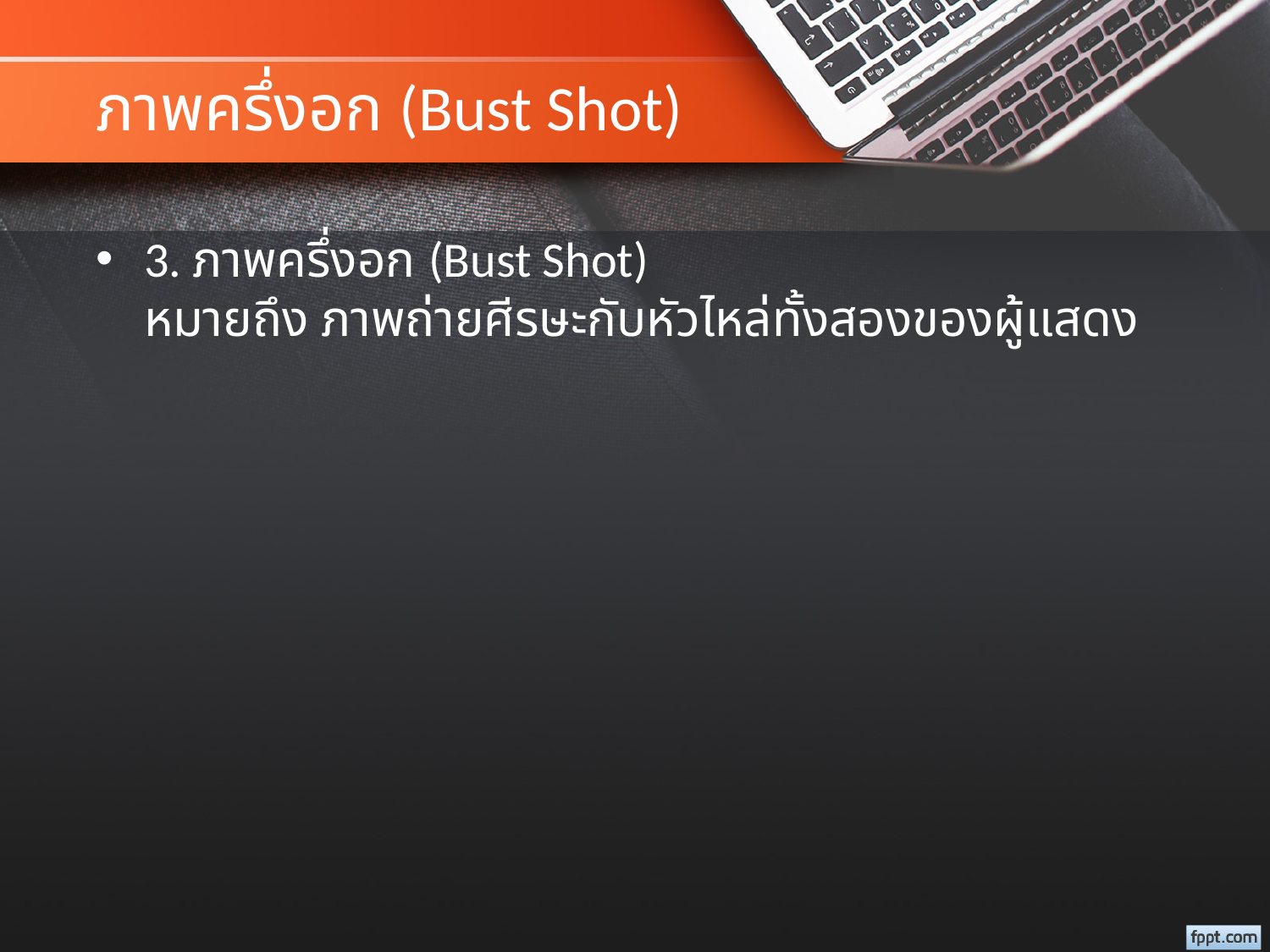

# ภาพครึ่งอก (Bust Shot)
3. ภาพครึ่งอก (Bust Shot)
หมายถึง ภาพถ่ายศีรษะกับหัวไหล่ทั้งสองของผู้แสดง